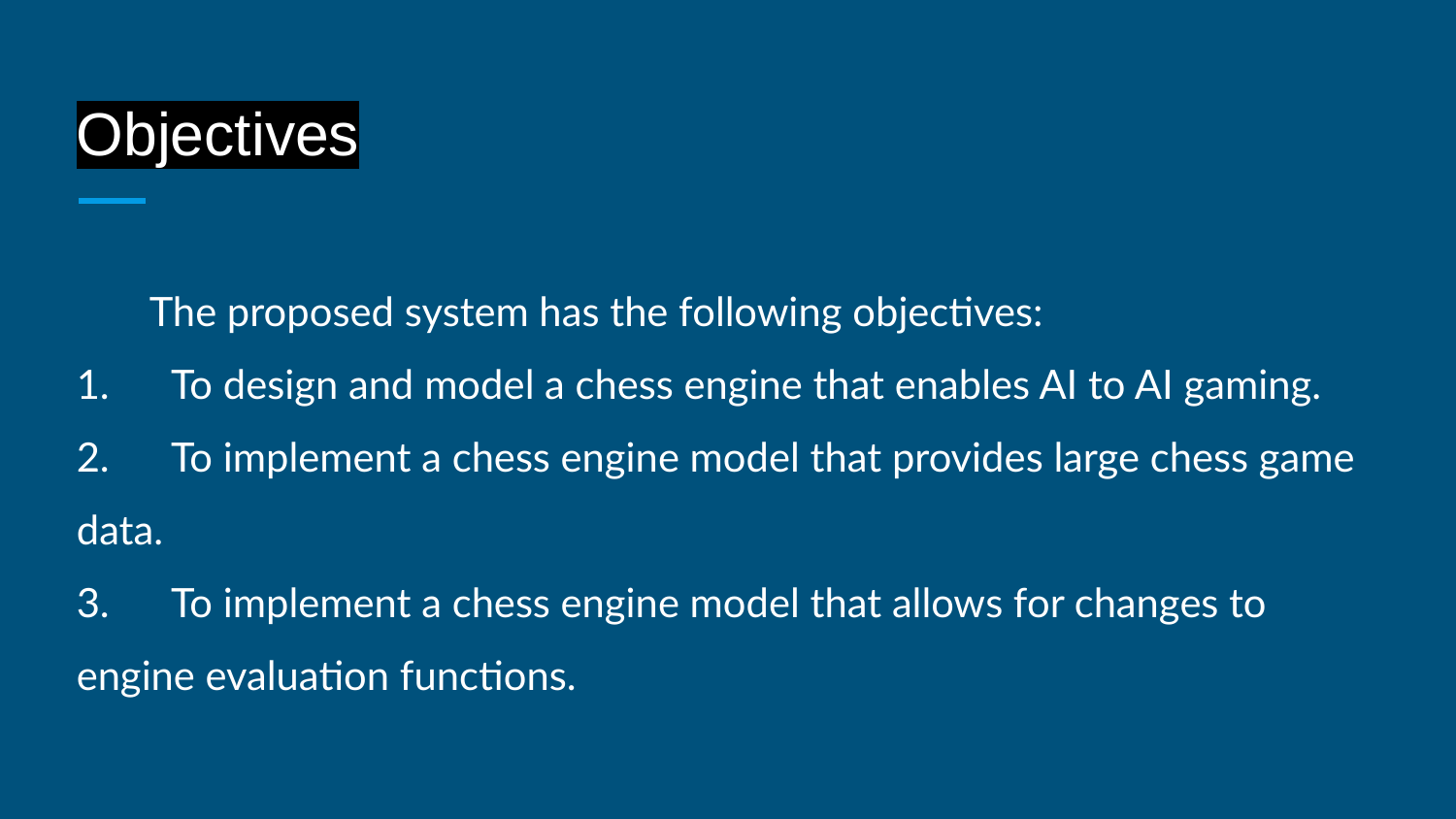

# Objectives
The proposed system has the following objectives:
1.      To design and model a chess engine that enables AI to AI gaming.
2.      To implement a chess engine model that provides large chess game data.
3.      To implement a chess engine model that allows for changes to engine evaluation functions.